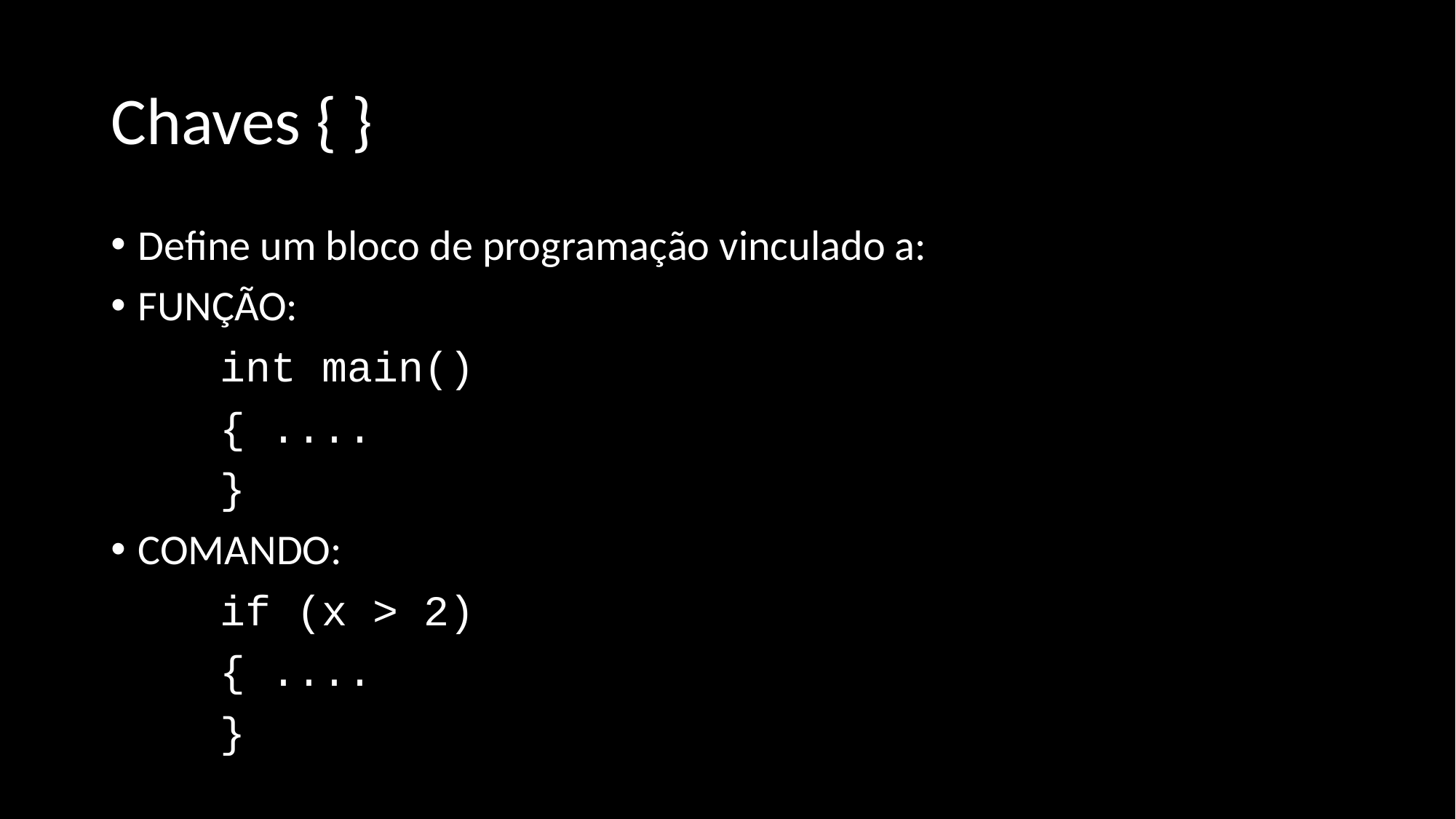

# Chaves { }
Define um bloco de programação vinculado a:
FUNÇÃO:
	int main()
	{ ....
	}
COMANDO:
	if (x > 2)
	{ ....
	}